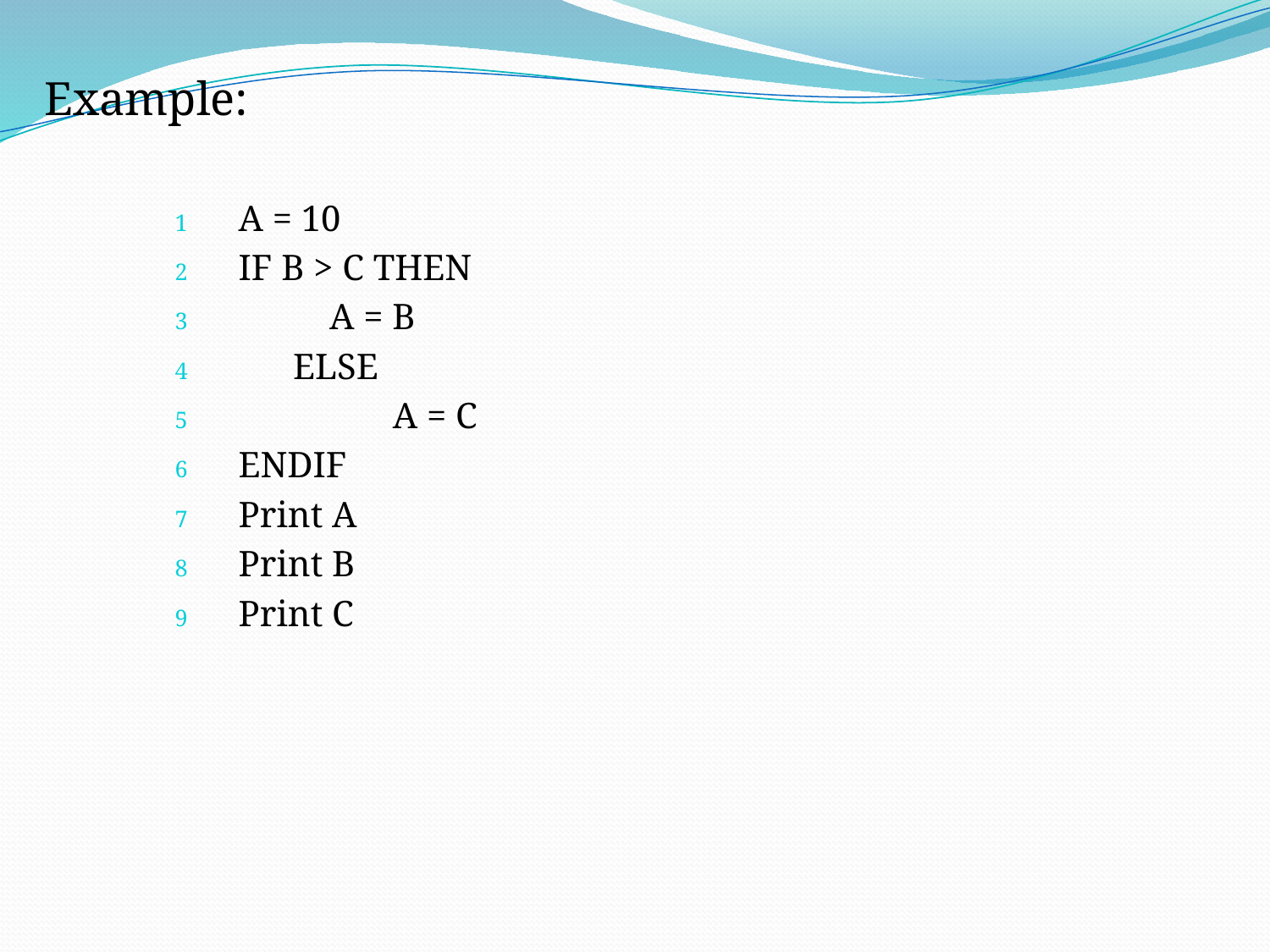

Example:

A = 10
IF B > C THEN
          A = B
      ELSE
	   A = C
ENDIF
Print A
Print B
Print C